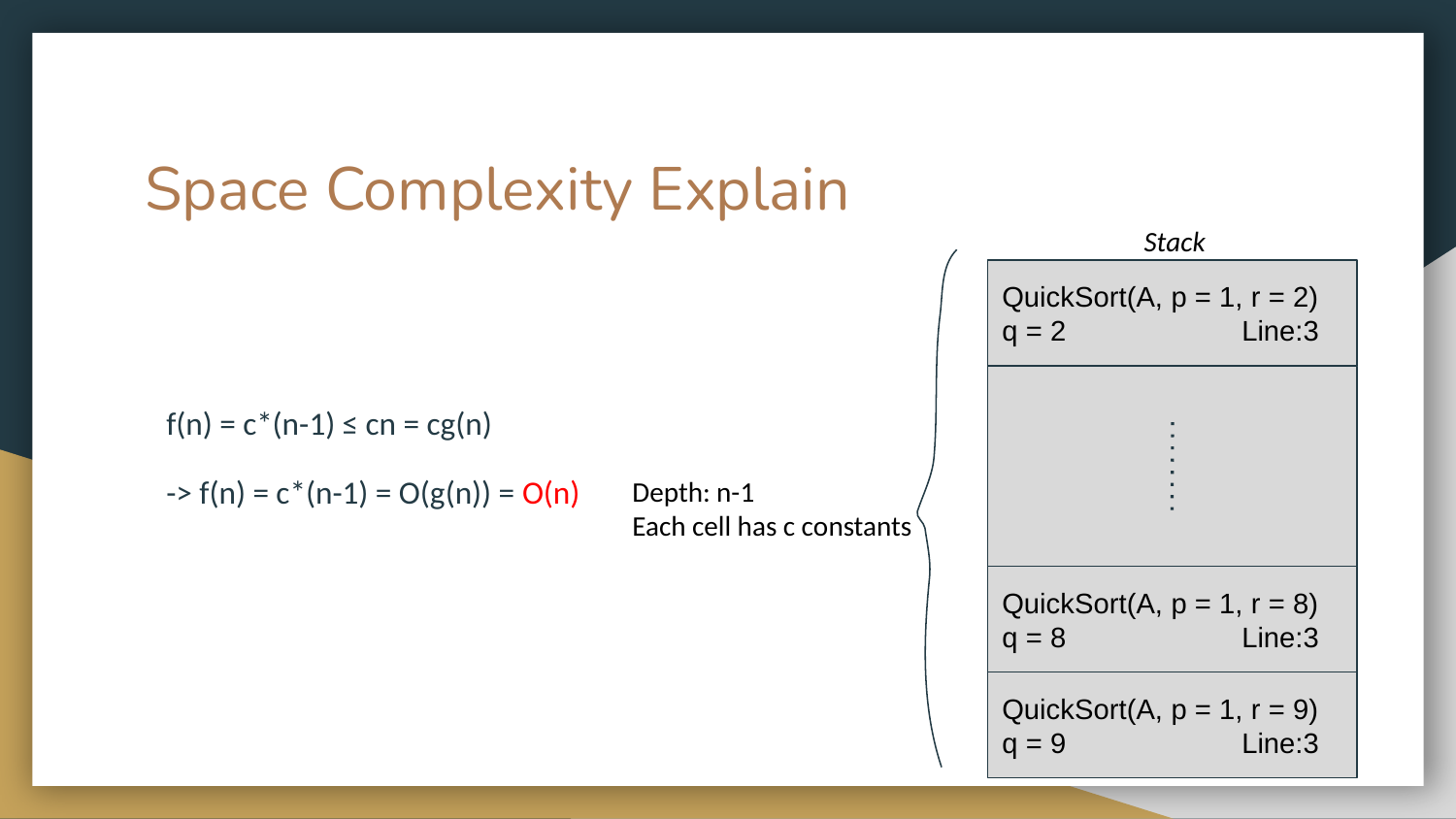

# Space Complexity Explain
Stack

QuickSort(A, p = 1, r = 2)
q = 2                      Line:3

QuickSort(A, p = 1, r = 8)
q = 8                      Line:3
QuickSort(A, p = 1, r = 9)
q = 9                      Line:3
f(n) = c*(n-1) ≤ cn = cg(n)
-> f(n) = c*(n-1) = O(g(n)) = O(n)
Depth: n-1
Each cell has c constants